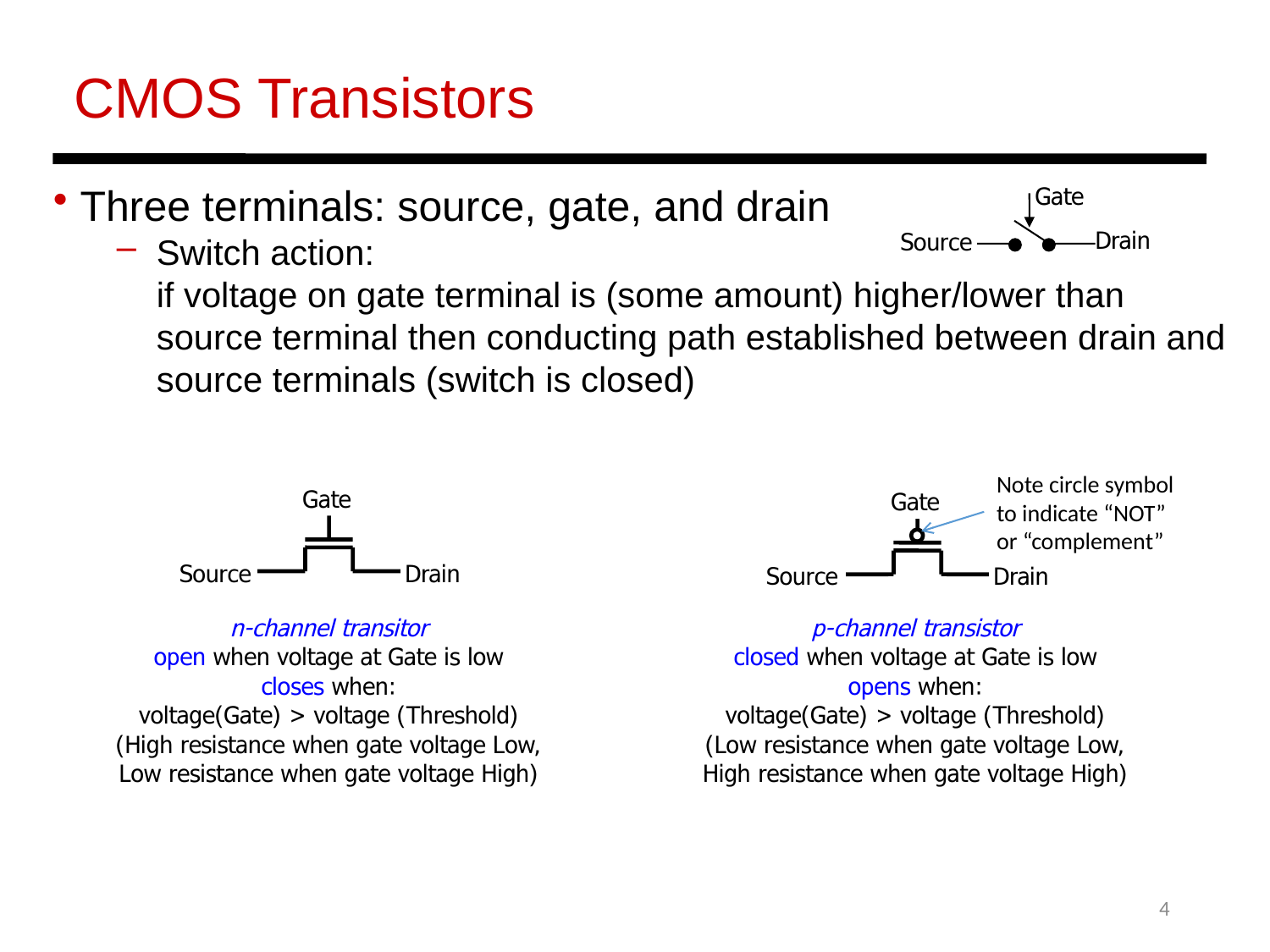

CMOS Transistors

 Three terminals: source, gate, and drain
Switch action:
if voltage on gate terminal is (some amount) higher/lower than source terminal then conducting path established between drain and source terminals (switch is closed)
Gate

Drain
Source

Note circle symbol to indicate “NOT” or “complement”
Gate

Source
Drain
Gate

Source
Drain
n-channel transitor
open when voltage at Gate is low
closes when:
voltage(Gate) > voltage (Threshold)
(High resistance when gate voltage Low,
Low resistance when gate voltage High)
p-channel transistor
closed when voltage at Gate is low
opens when:
voltage(Gate) > voltage (Threshold)
(Low resistance when gate voltage Low,
High resistance when gate voltage High)

4